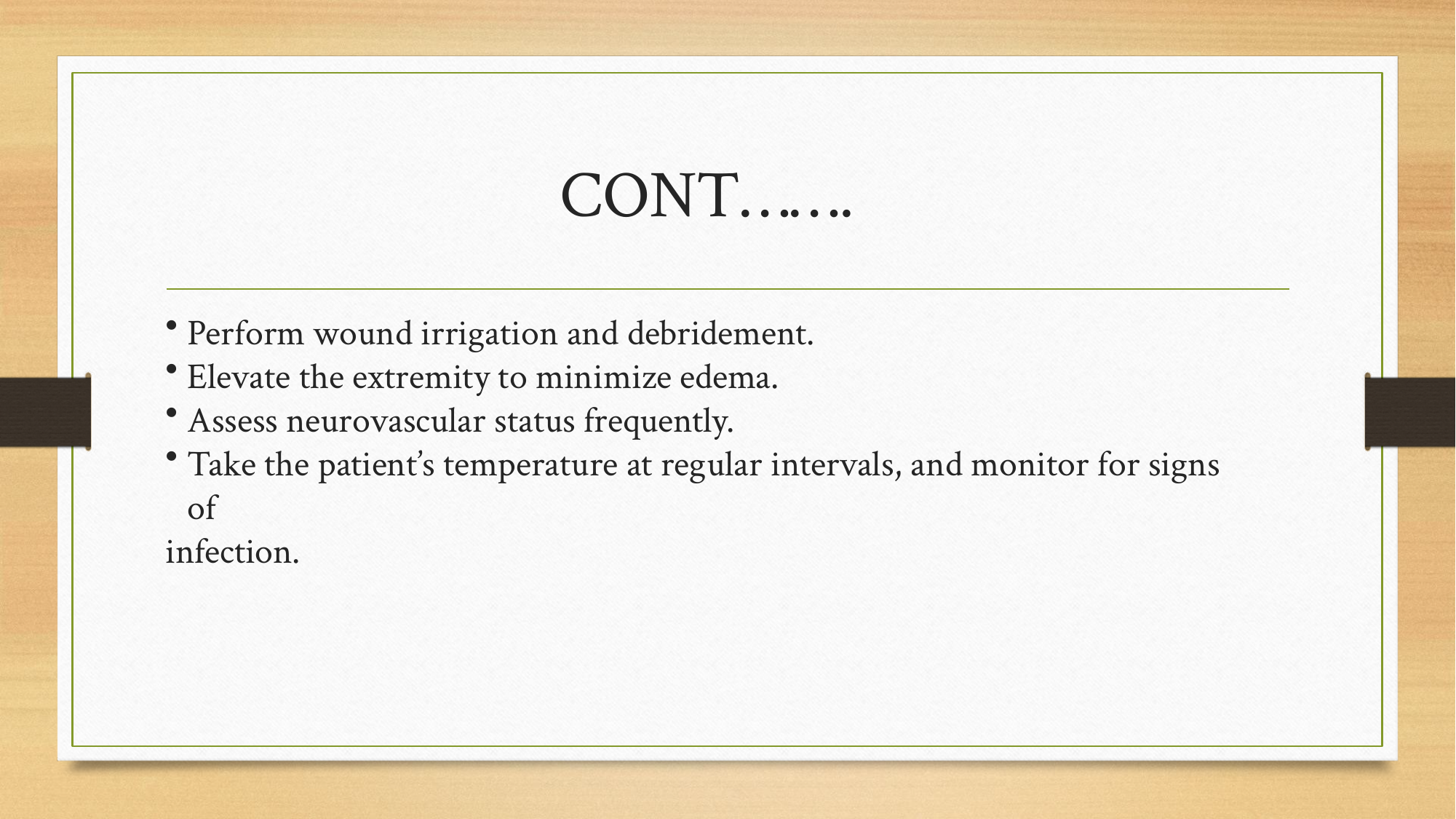

# CONT…….
Perform wound irrigation and debridement.
Elevate the extremity to minimize edema.
Assess neurovascular status frequently.
Take the patient’s temperature at regular intervals, and monitor for signs of
infection.